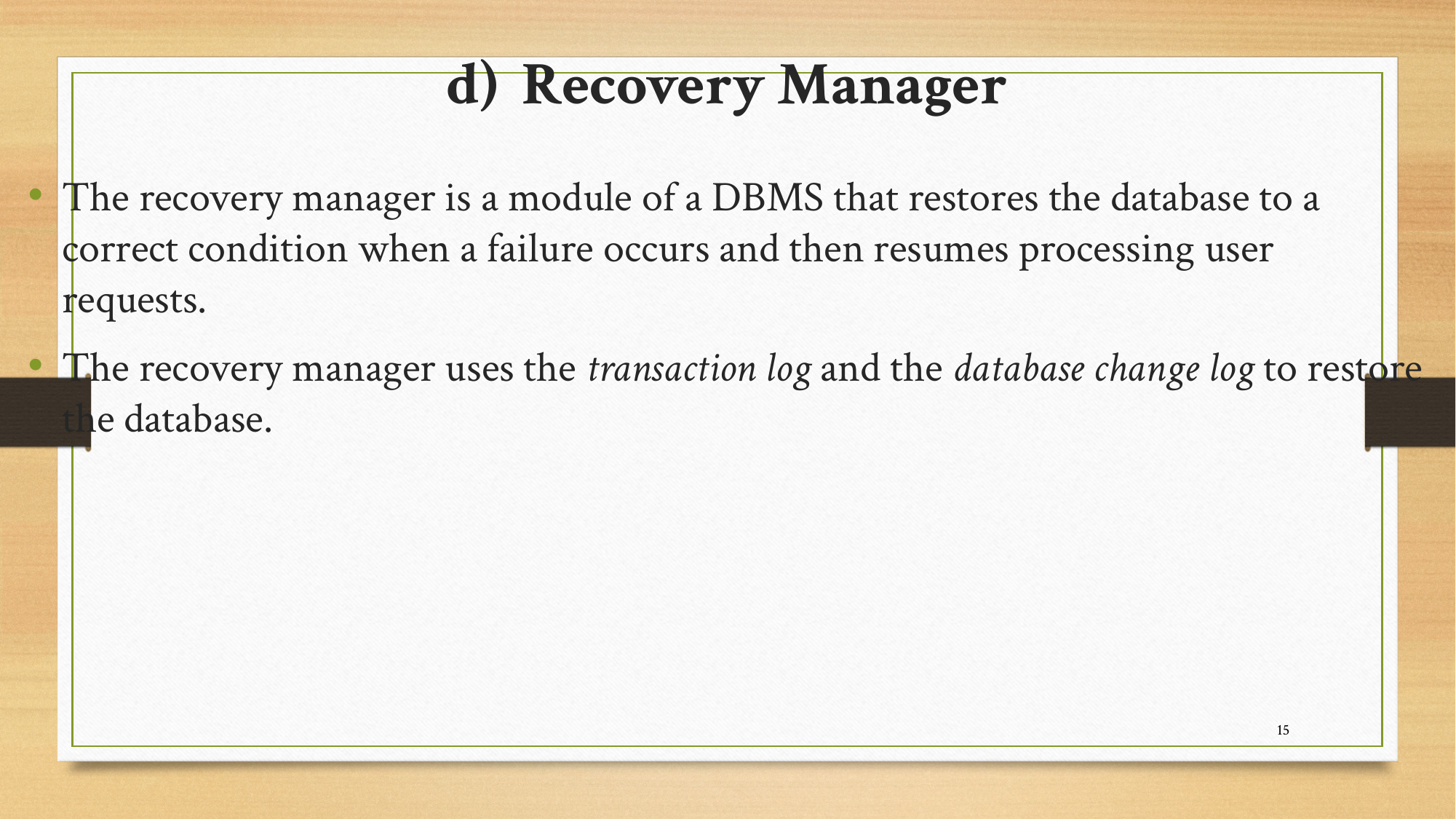

# d)  Recovery Manager
The recovery manager is a module of a DBMS that restores the database to a correct condition when a failure occurs and then resumes processing user requests.
The recovery manager uses the transaction log and the database change log to restore the database.
15